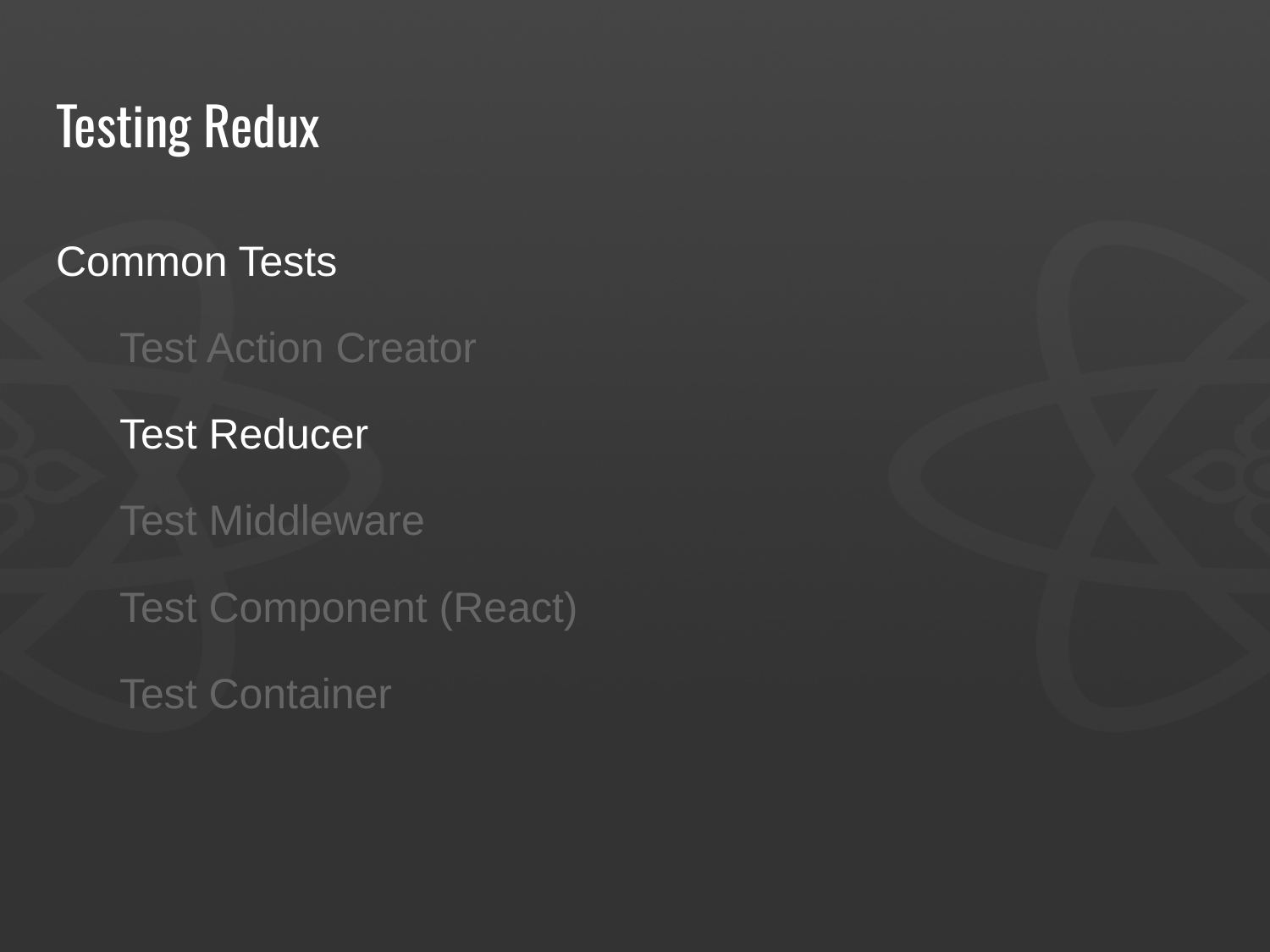

# Testing Redux
Common Tests
Test Action Creator
Test Reducer
Test Middleware
Test Component (React)
Test Container